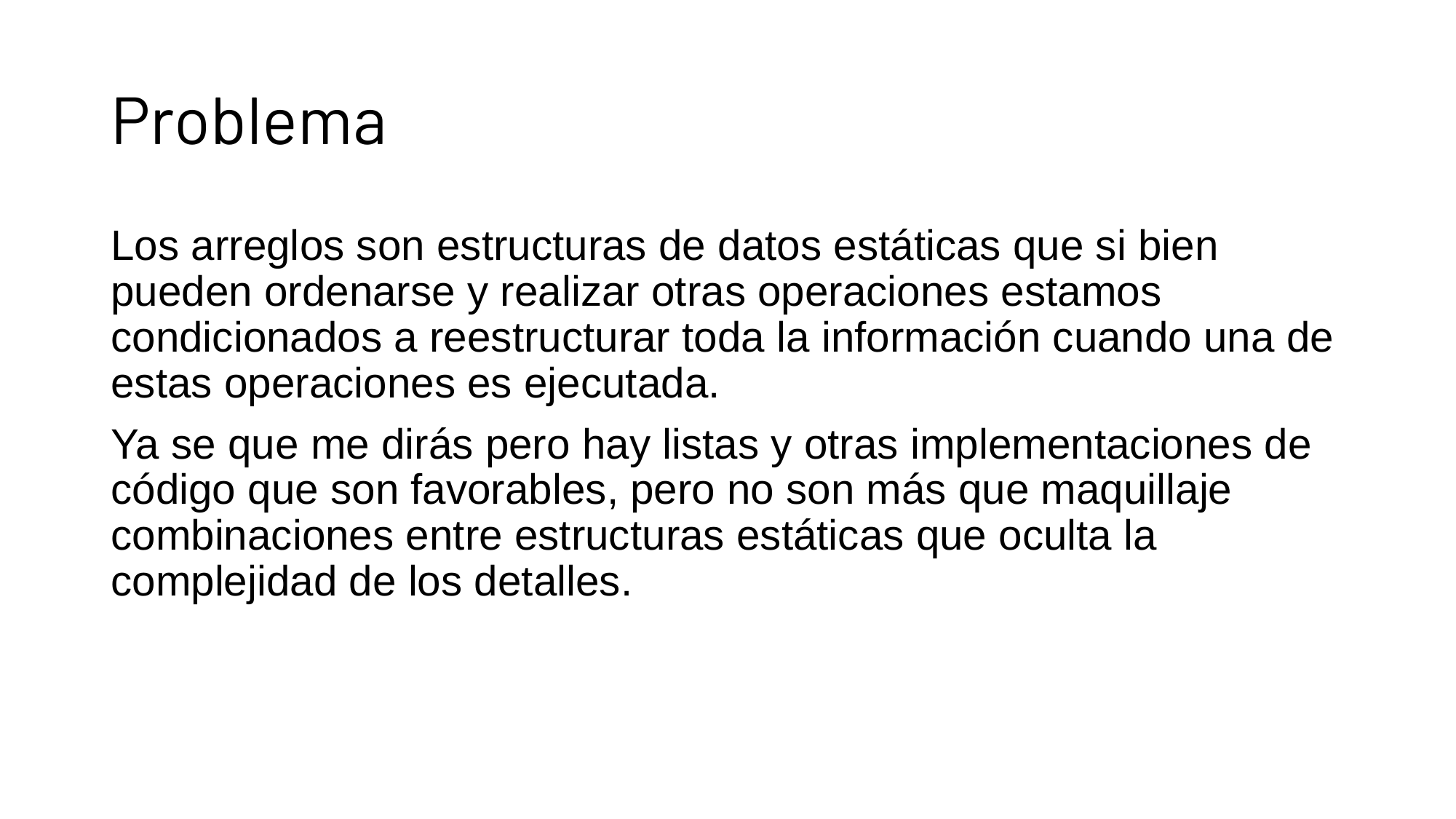

# Problema
Los arreglos son estructuras de datos estáticas que si bien pueden ordenarse y realizar otras operaciones estamos condicionados a reestructurar toda la información cuando una de estas operaciones es ejecutada.
Ya se que me dirás pero hay listas y otras implementaciones de código que son favorables, pero no son más que maquillaje combinaciones entre estructuras estáticas que oculta la complejidad de los detalles.